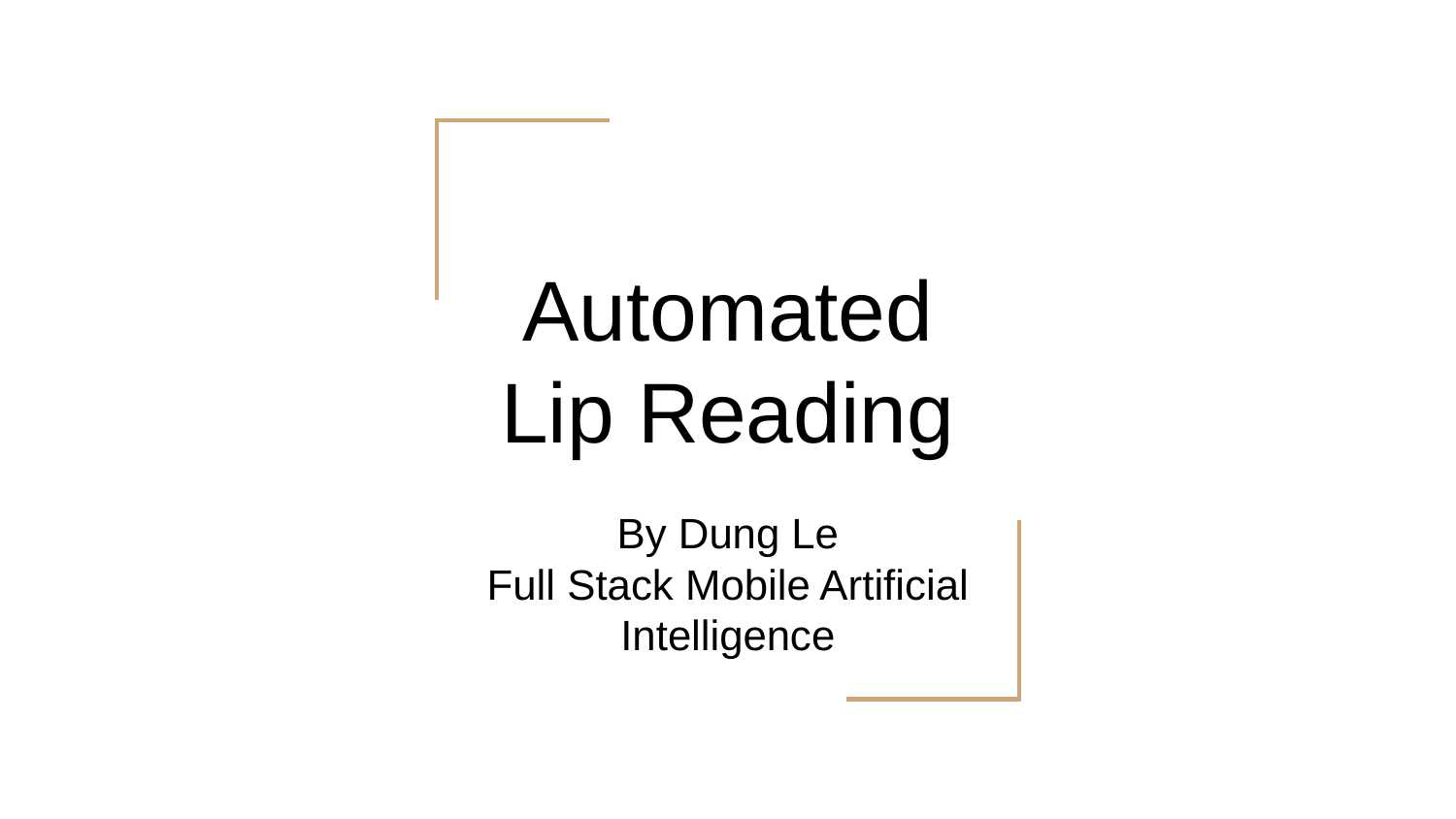

# Automated Lip Reading
By Dung Le
Full Stack Mobile Artificial Intelligence